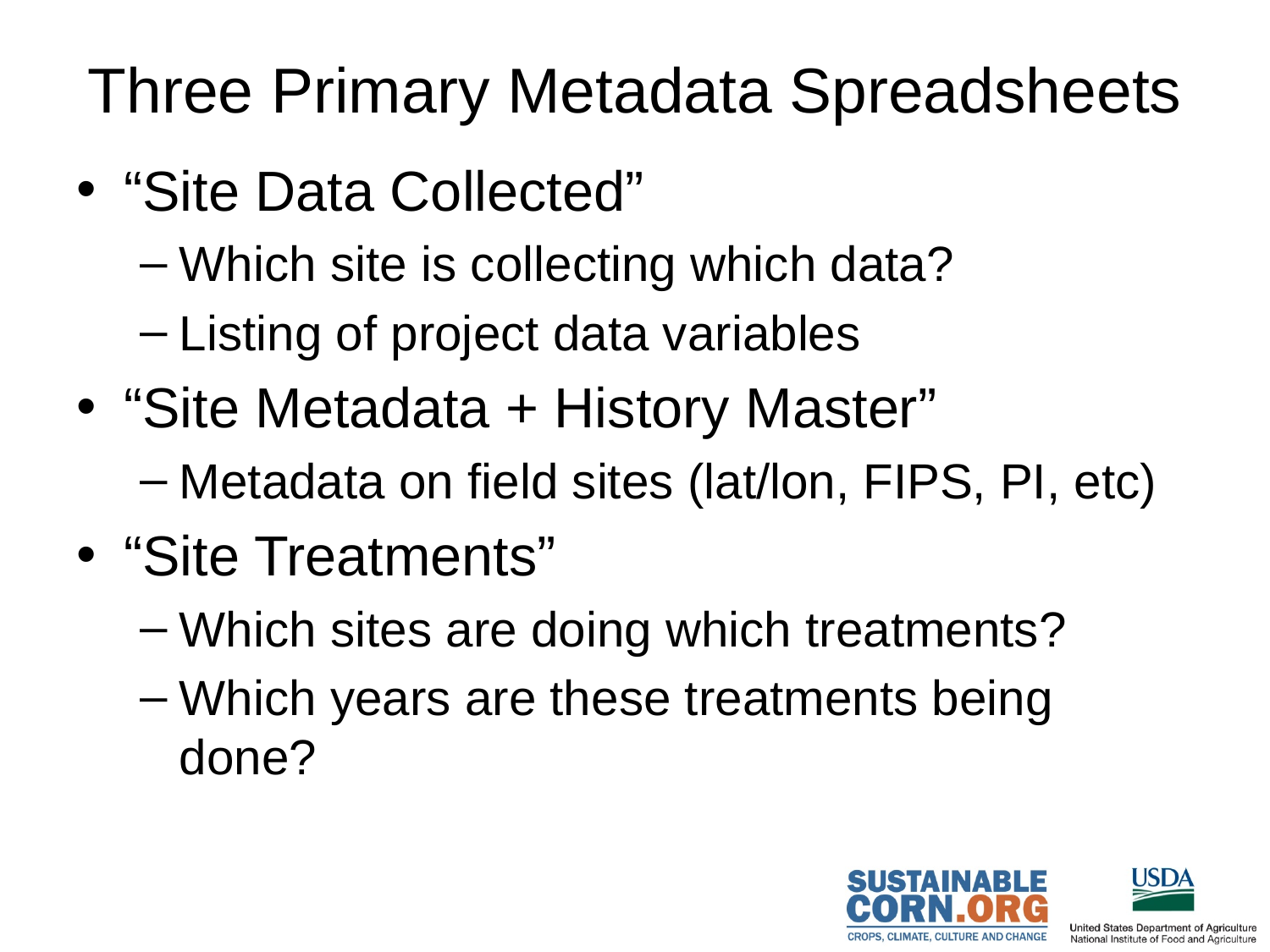

# Three Primary Metadata Spreadsheets
“Site Data Collected”
Which site is collecting which data?
Listing of project data variables
“Site Metadata + History Master”
Metadata on field sites (lat/lon, FIPS, PI, etc)
“Site Treatments”
Which sites are doing which treatments?
Which years are these treatments being done?